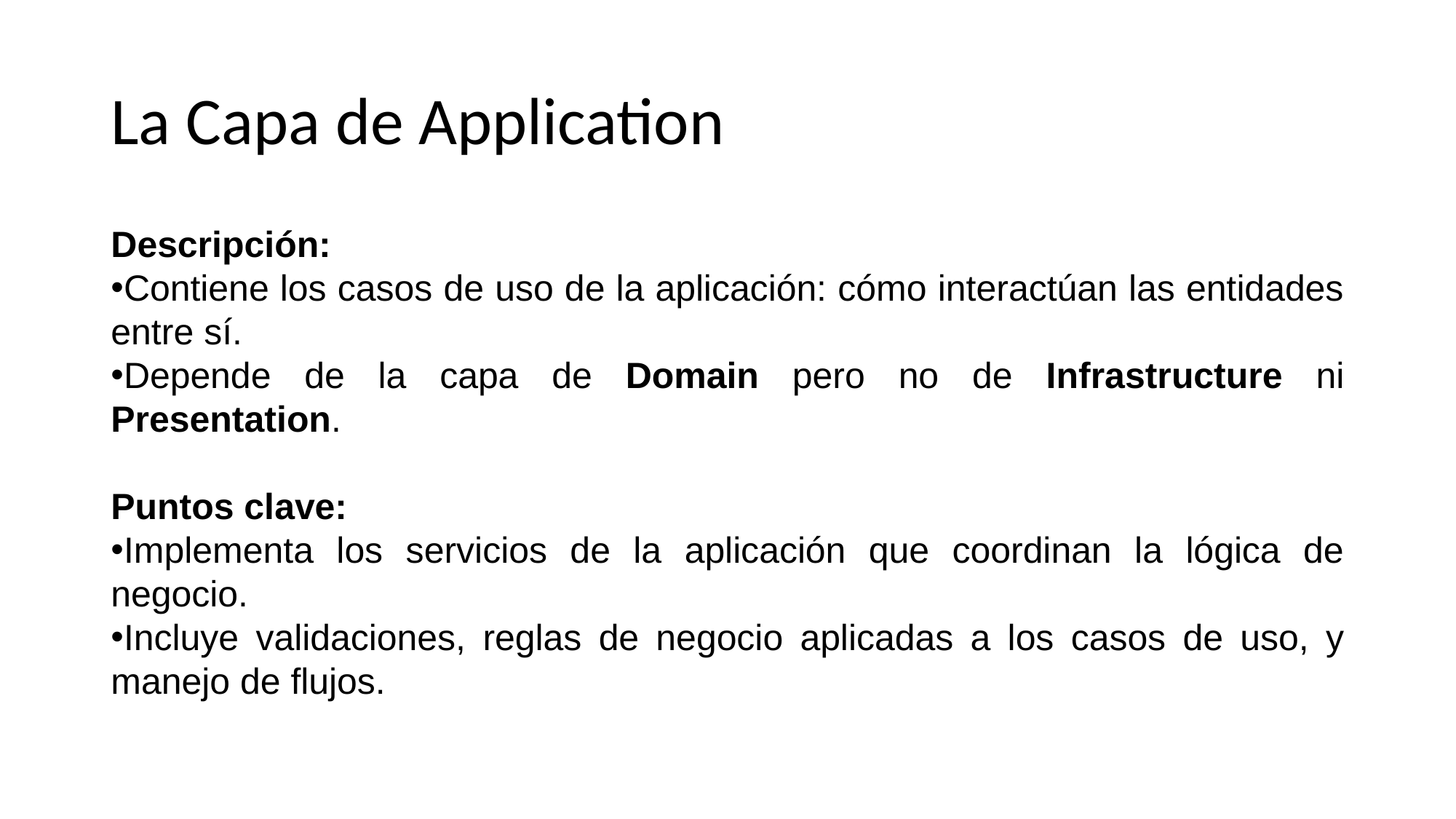

# La Capa de Application
Descripción:
Contiene los casos de uso de la aplicación: cómo interactúan las entidades entre sí.
Depende de la capa de Domain pero no de Infrastructure ni Presentation.

Puntos clave:
Implementa los servicios de la aplicación que coordinan la lógica de negocio.
Incluye validaciones, reglas de negocio aplicadas a los casos de uso, y manejo de flujos.